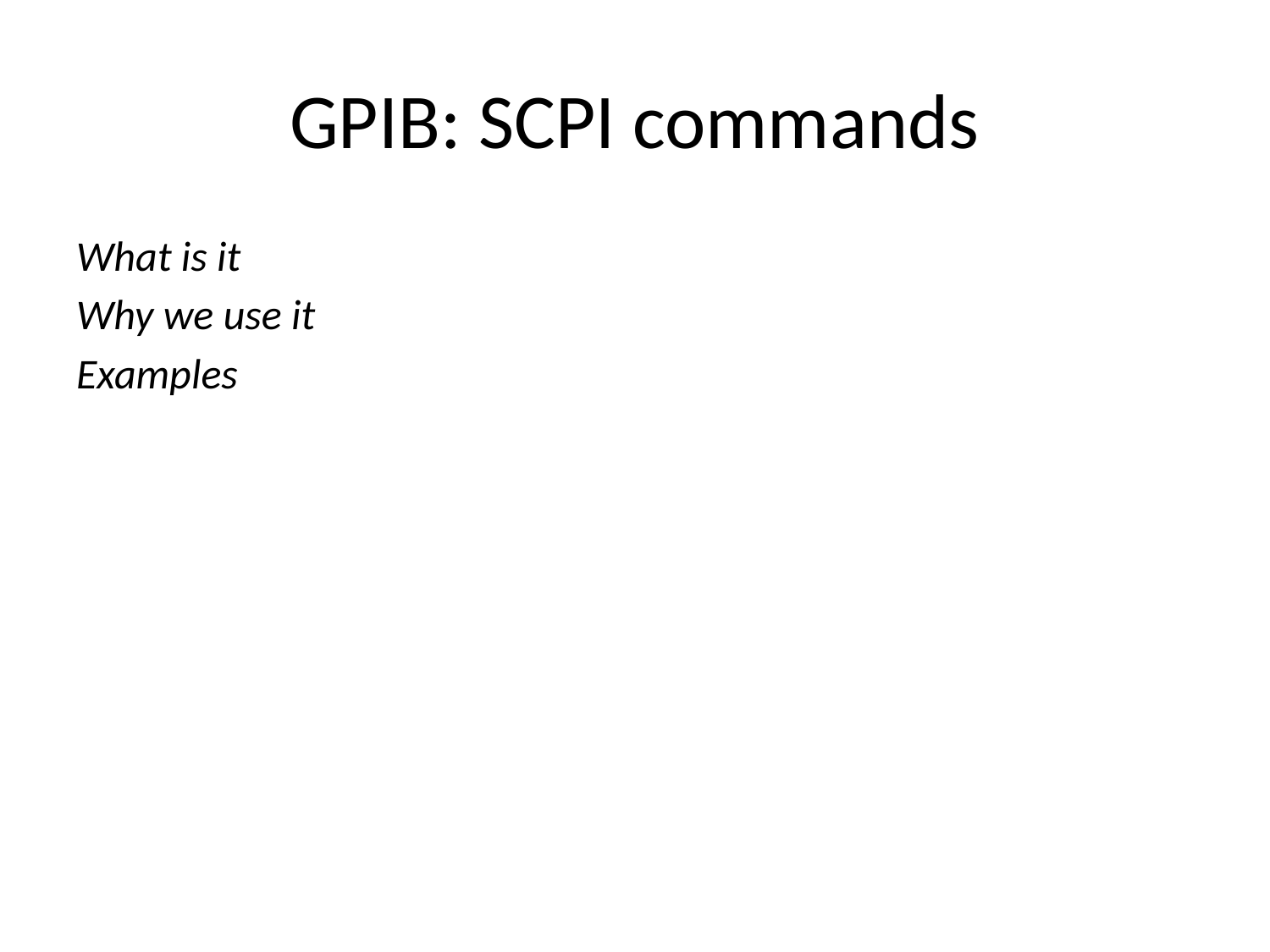

# GPIB: SCPI commands
What is it
Why we use it
Examples